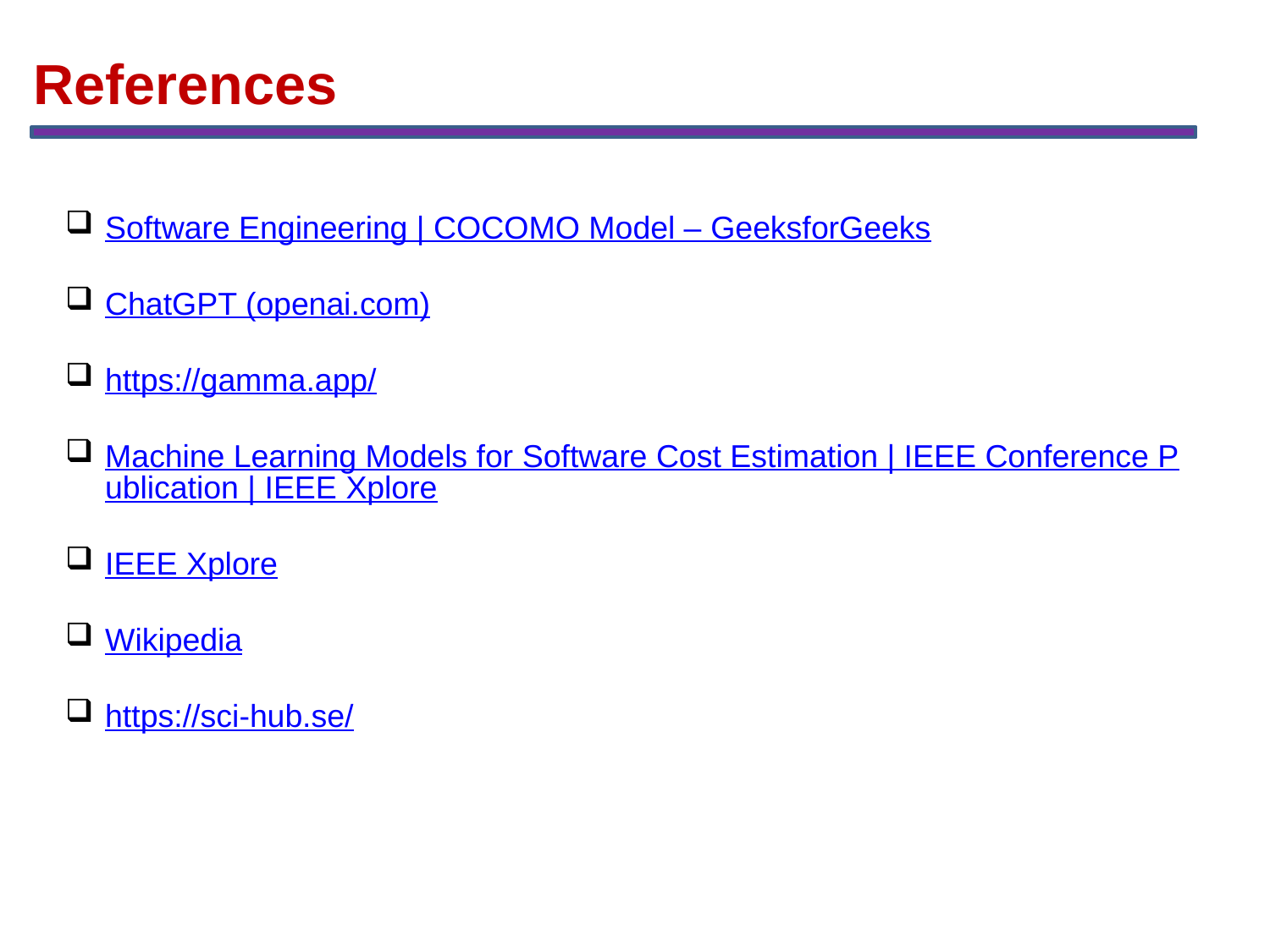

References

Software Engineering | COCOMO Model – GeeksforGeeks

ChatGPT (openai.com)

https://gamma.app/

Machine Learning Models for Software Cost Estimation | IEEE Conference Publication | IEEE Xplore

IEEE Xplore

Wikipedia

https://sci-hub.se/